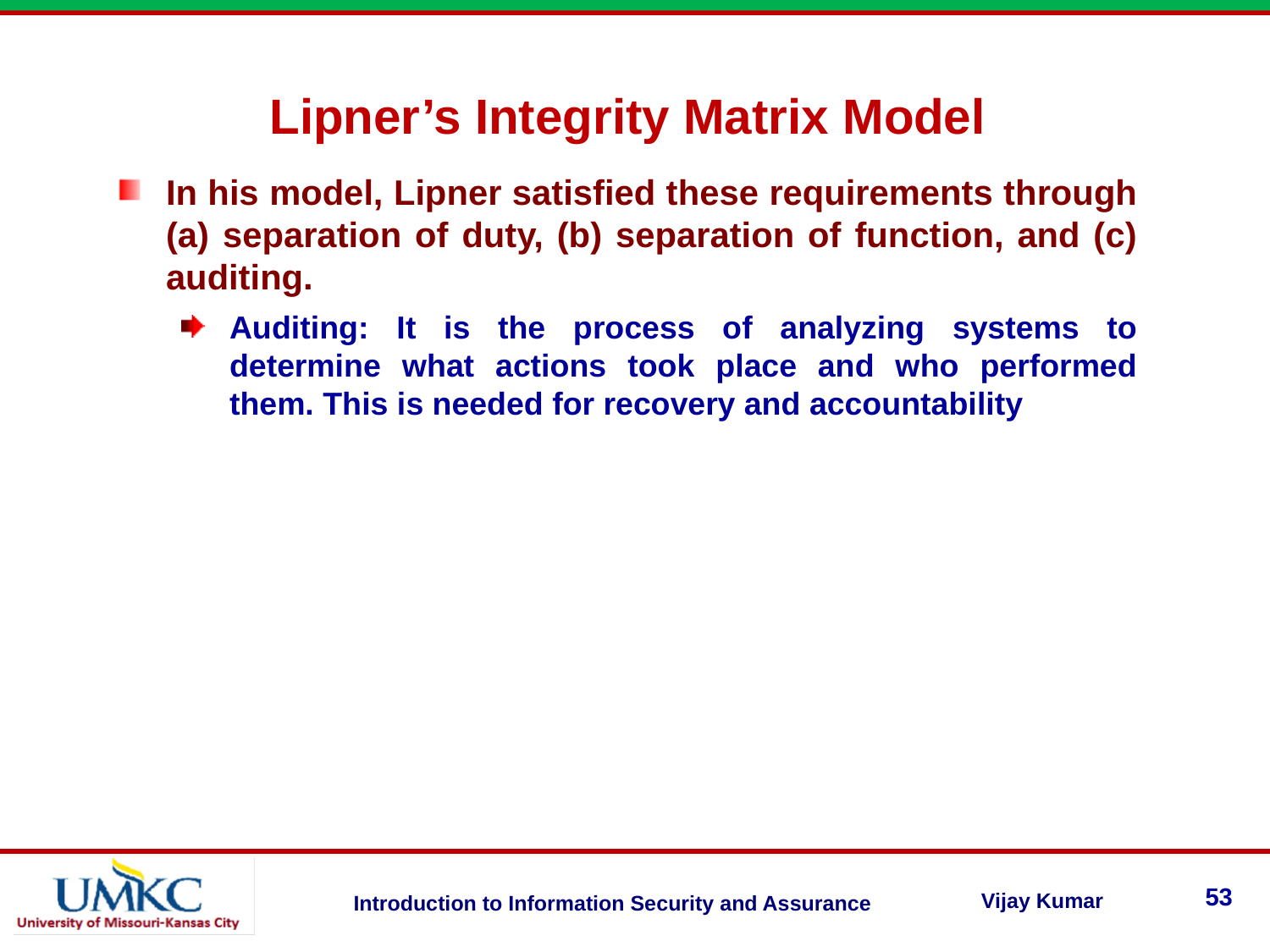

Lipner’s Integrity Matrix Model
In his model, Lipner satisfied these requirements through (a) separation of duty, (b) separation of function, and (c) auditing.
Auditing: It is the process of analyzing systems to determine what actions took place and who performed them. This is needed for recovery and accountability
53